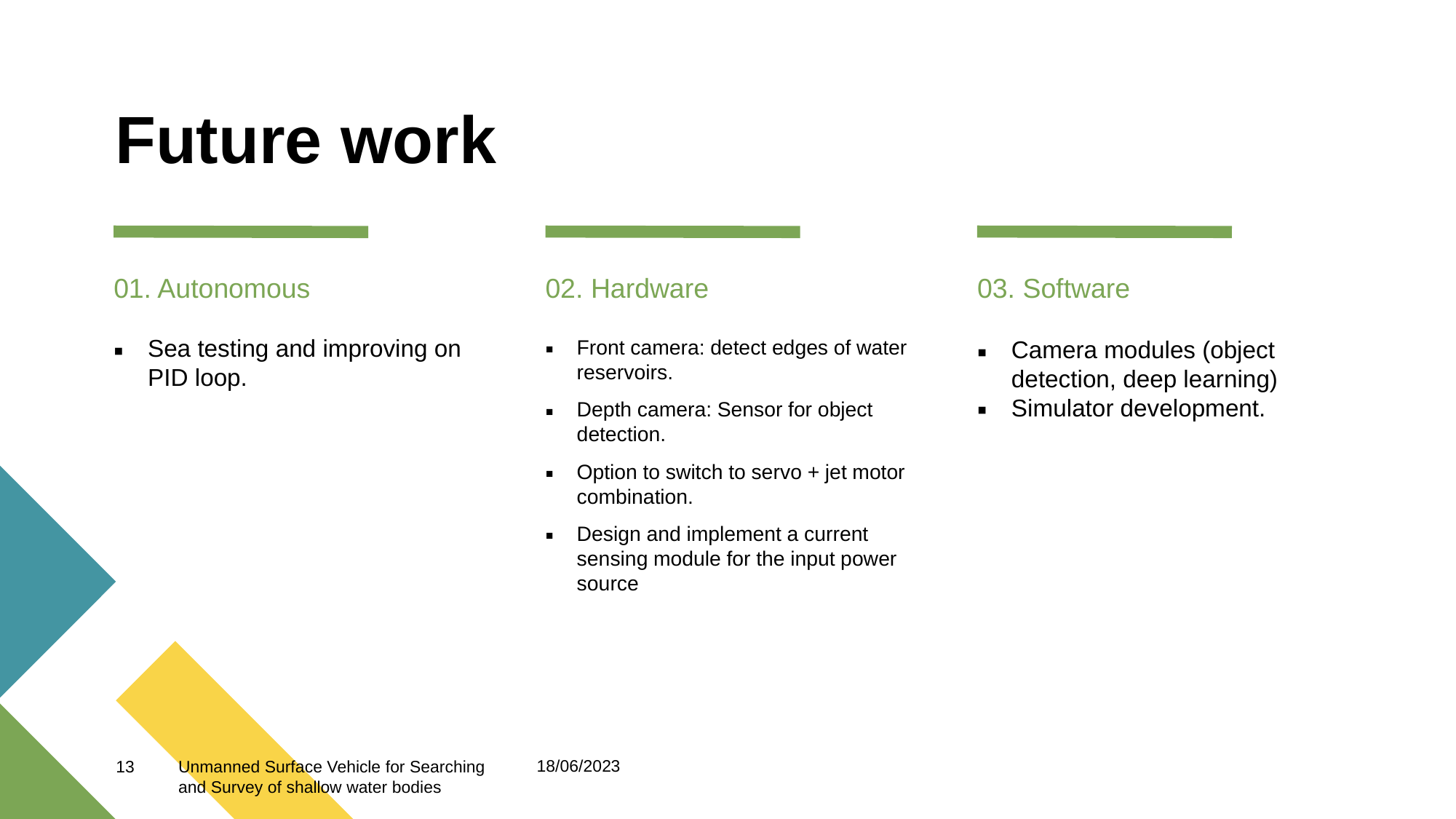

# Future work
01. Autonomous
02. Hardware
03. Software
Sea testing and improving on PID loop.

Front camera: detect edges of water reservoirs.
Depth camera: Sensor for object detection.
Option to switch to servo + jet motor combination.
Design and implement a current sensing module for the input power source
Camera modules (object detection, deep learning)
Simulator development.

18/06/2023
13
Unmanned Surface Vehicle for Searching and Survey of shallow water bodies